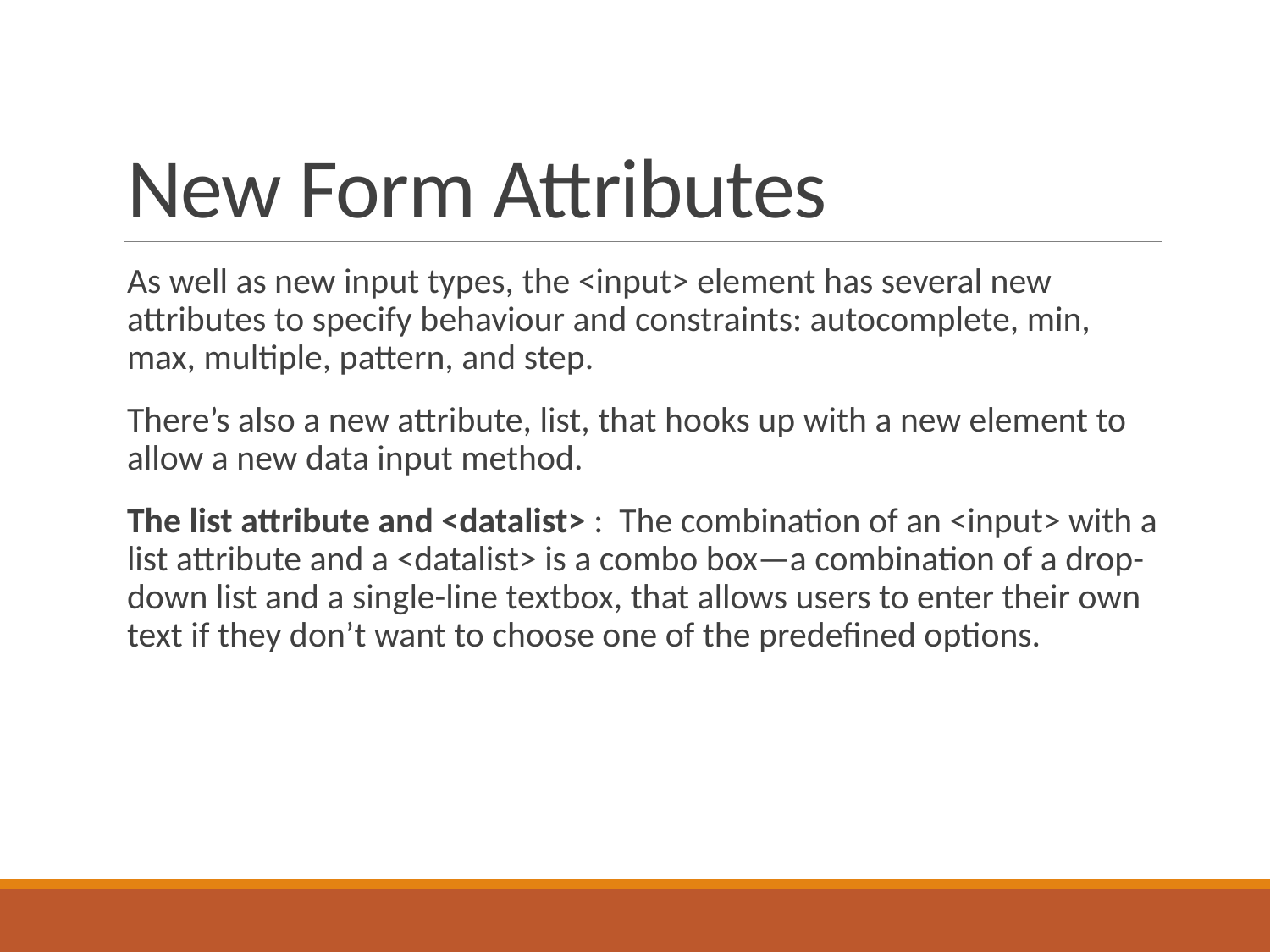

# New Form Attributes
As well as new input types, the <input> element has several new attributes to specify behaviour and constraints: autocomplete, min, max, multiple, pattern, and step.
There’s also a new attribute, list, that hooks up with a new element to allow a new data input method.
The list attribute and <datalist> :  The combination of an <input> with a list attribute and a <datalist> is a combo box—a combination of a drop-down list and a single-line textbox, that allows users to enter their own text if they don’t want to choose one of the predefined options.